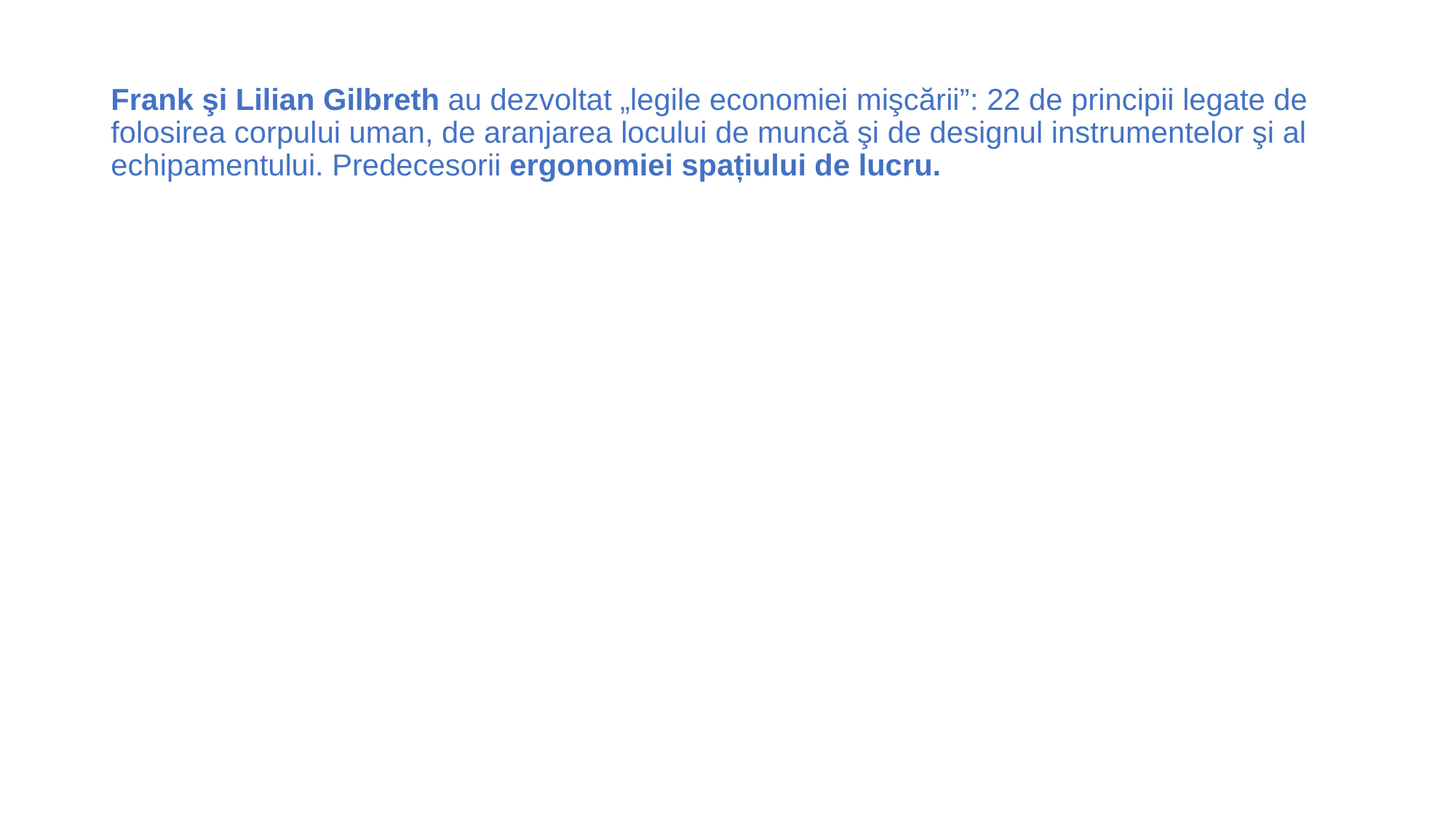

Frank şi Lilian Gilbreth au dezvoltat „legile economiei mişcării”: 22 de principii legate de folosirea corpului uman, de aranjarea locului de muncă şi de designul instrumentelor şi al echipamentului. Predecesorii ergonomiei spațiului de lucru.